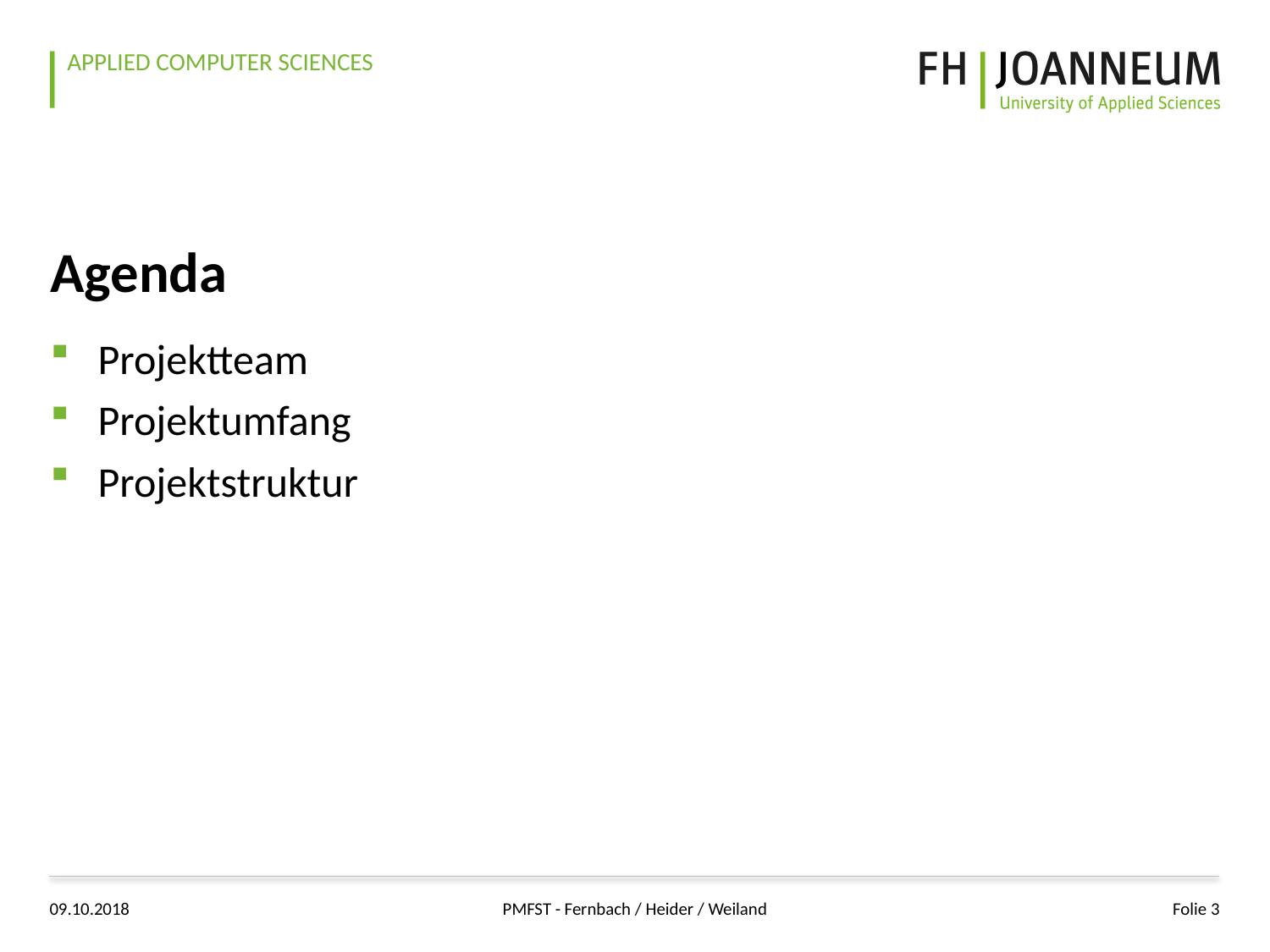

# Agenda
Projektteam
Projektumfang
Projektstruktur

09.10.2018
PMFST - Fernbach / Heider / Weiland
Folie 3